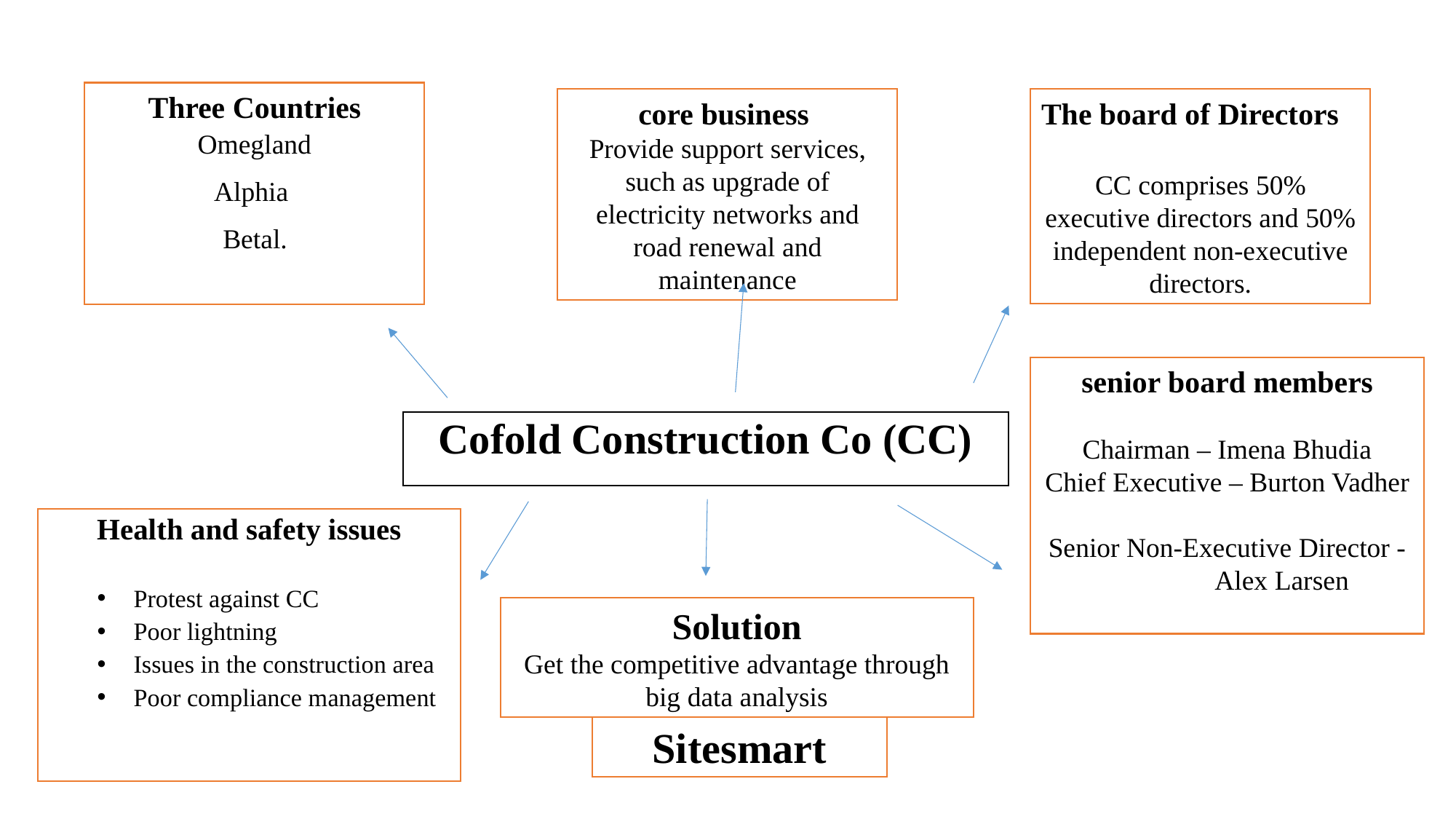

Three Countries
Omegland
Alphia
 Betal.

core business
Provide support services, such as upgrade of electricity networks and road renewal and maintenance
The board of Directors

CC comprises 50% executive directors and 50% independent non-executive directors.
senior board members

Chairman – Imena Bhudia
Chief Executive – Burton Vadher

Senior Non-Executive Director -	Alex Larsen

Cofold Construction Co (CC)

Health and safety issues

Protest against CC
Poor lightning
Issues in the construction area
Poor compliance management

Solution
Get the competitive advantage through big data analysis
Sitesmart